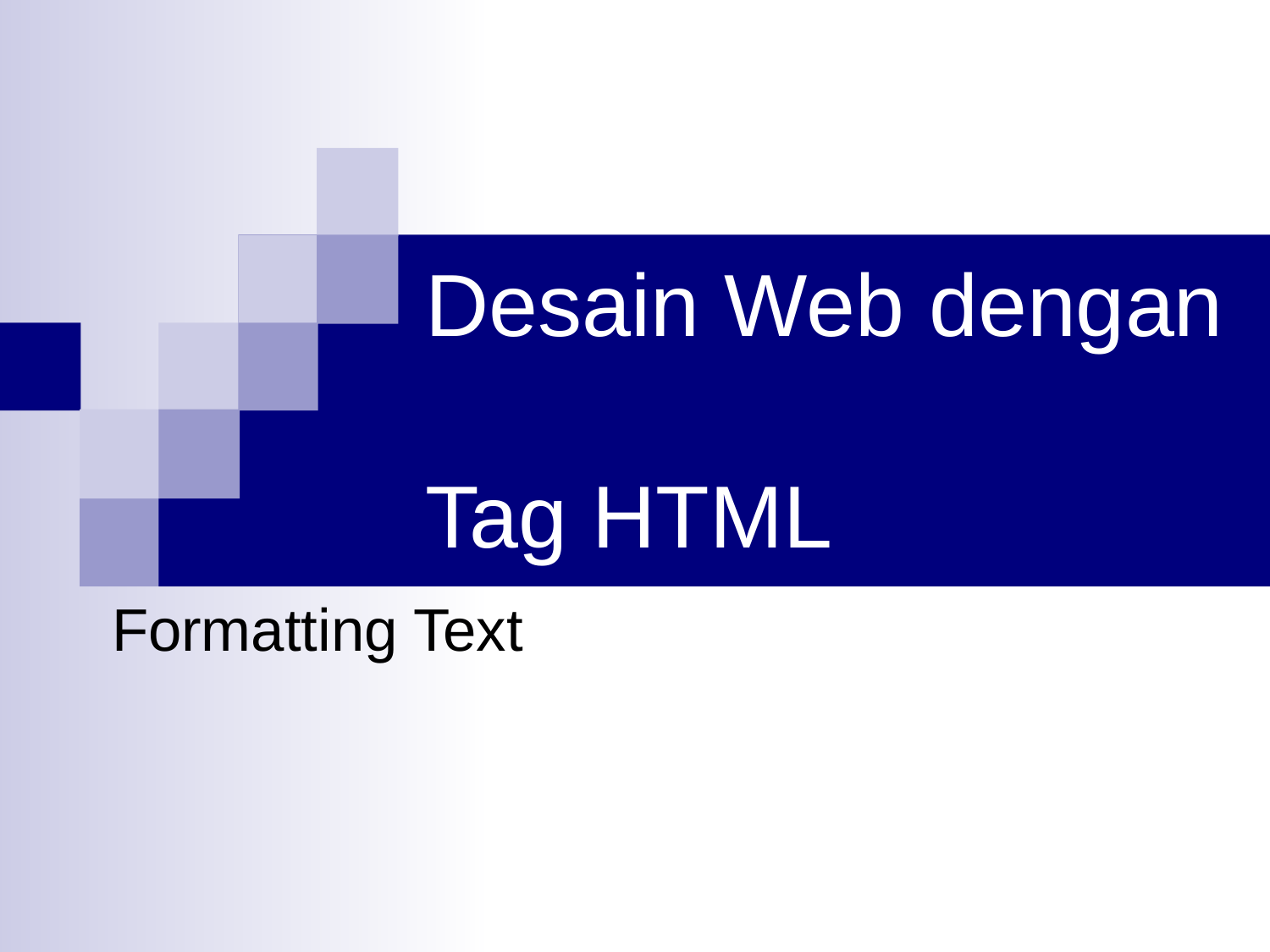

# Desain Web dengan Tag HTML
Formatting Text